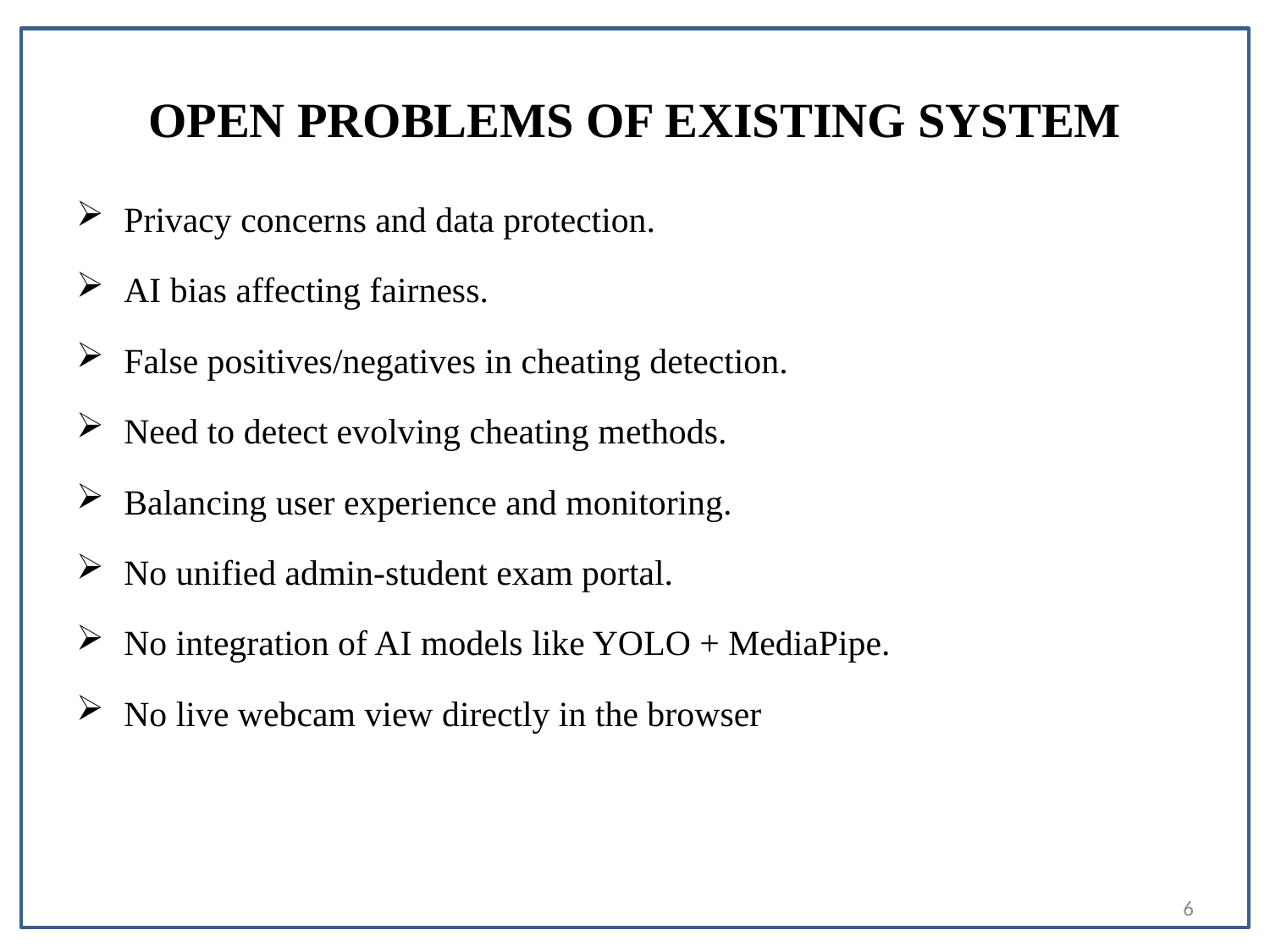

# OPEN PROBLEMS OF EXISTING SYSTEM
Privacy concerns and data protection.
AI bias affecting fairness.
False positives/negatives in cheating detection.
Need to detect evolving cheating methods.
Balancing user experience and monitoring.
No unified admin-student exam portal.
No integration of AI models like YOLO + MediaPipe.
No live webcam view directly in the browser

6